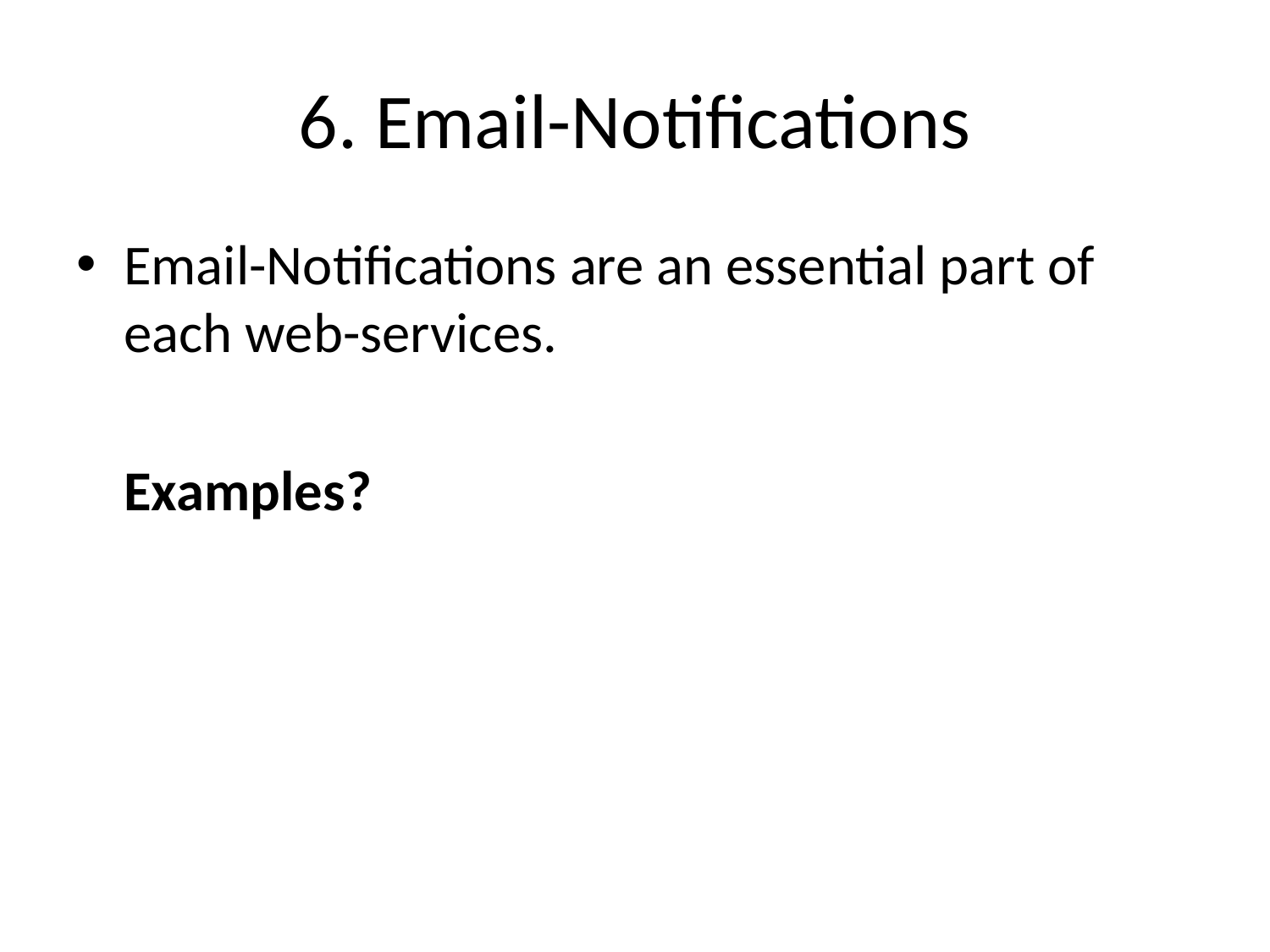

# 6. Email-Notifications
Email-Notifications are an essential part of each web-services.

	Examples?